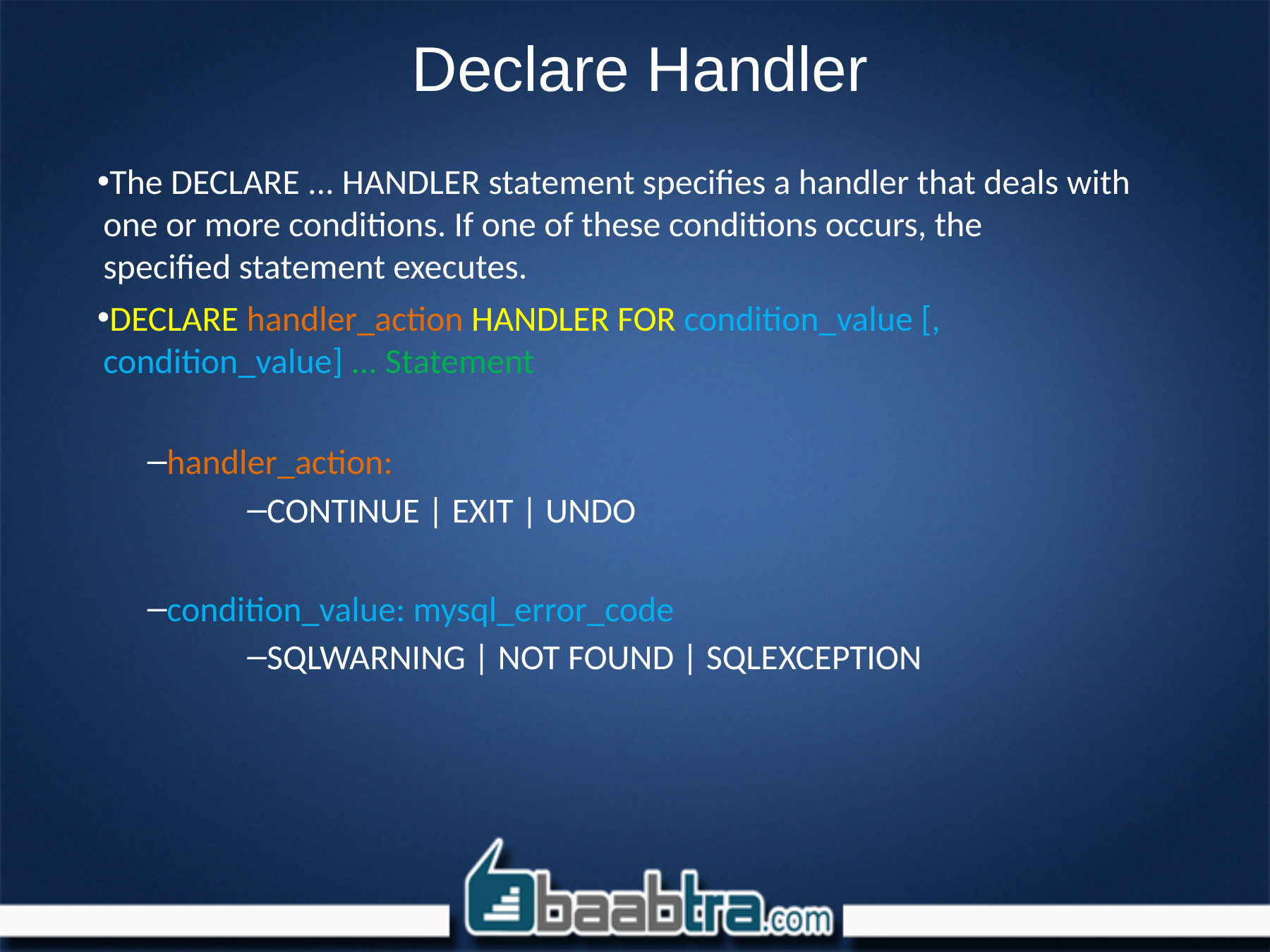

# Declare Handler
The DECLARE ... HANDLER statement specifies a handler that deals with one or more conditions. If one of these conditions occurs, the specified statement executes.
DECLARE handler_action HANDLER FOR condition_value [, condition_value] ... Statement

handler_action:
CONTINUE | EXIT | UNDO

condition_value: mysql_error_code
SQLWARNING | NOT FOUND | SQLEXCEPTION